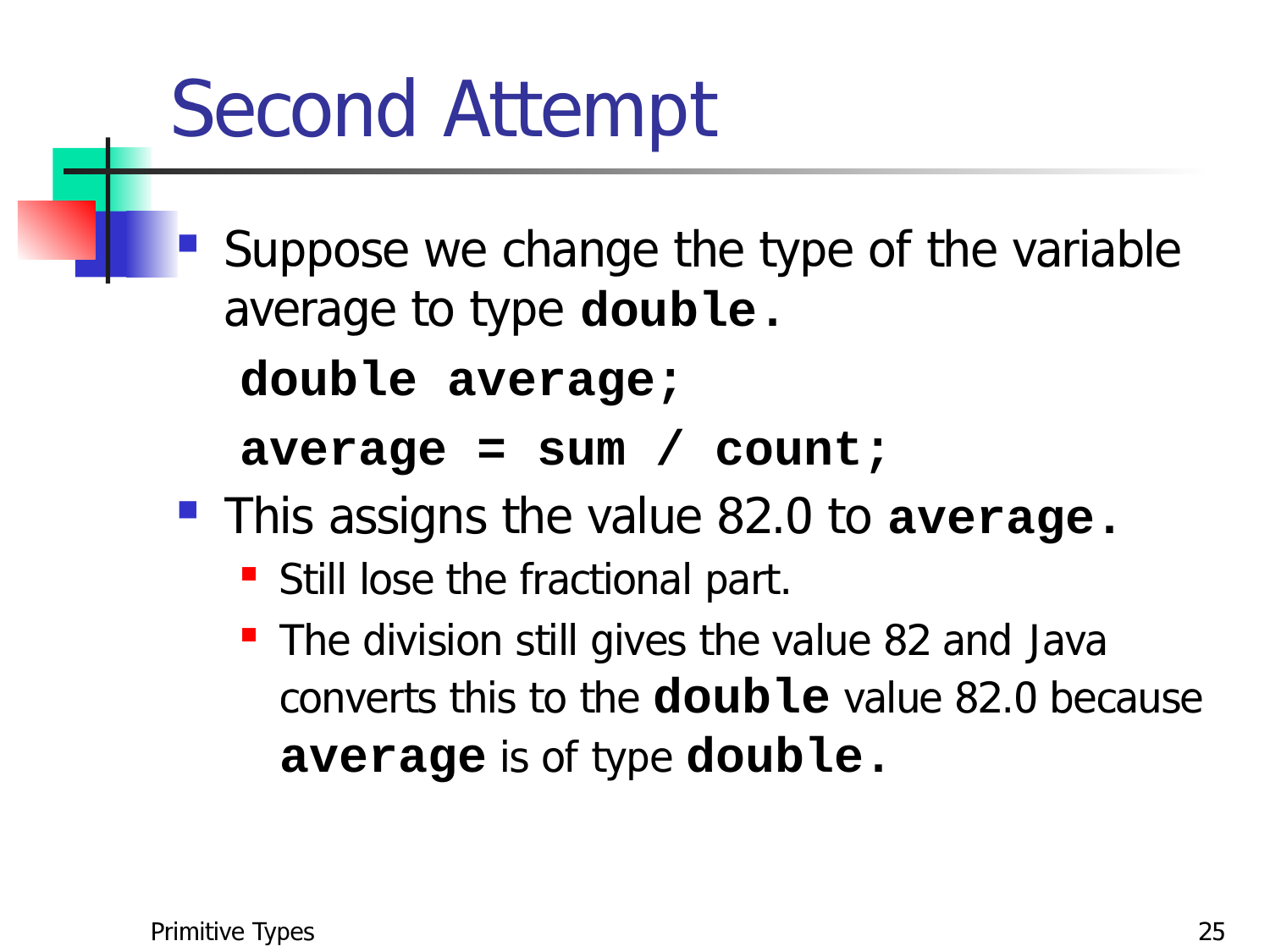

# Second Attempt
Suppose we change the type of the variable average to type double.
double average;
average = sum / count;
This assigns the value 82.0 to average.
Still lose the fractional part.
The division still gives the value 82 and Java converts this to the double value 82.0 because average is of type double.
Primitive Types
25